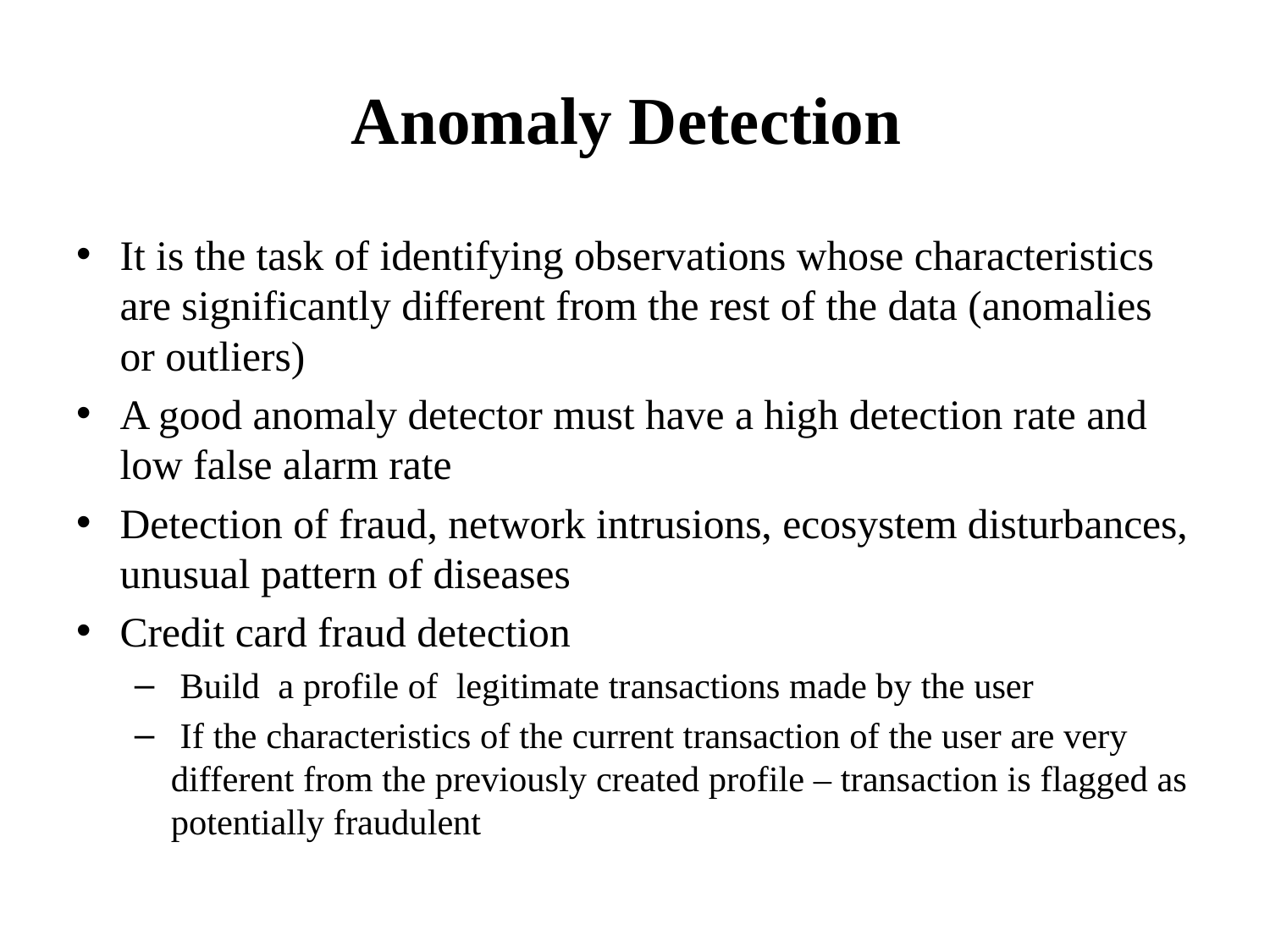

# Anomaly Detection
It is the task of identifying observations whose characteristics are significantly different from the rest of the data (anomalies or outliers)
A good anomaly detector must have a high detection rate and low false alarm rate
Detection of fraud, network intrusions, ecosystem disturbances, unusual pattern of diseases
Credit card fraud detection
 Build  a profile of  legitimate transactions made by the user
 If the characteristics of the current transaction of the user are very different from the previously created profile – transaction is flagged as potentially fraudulent